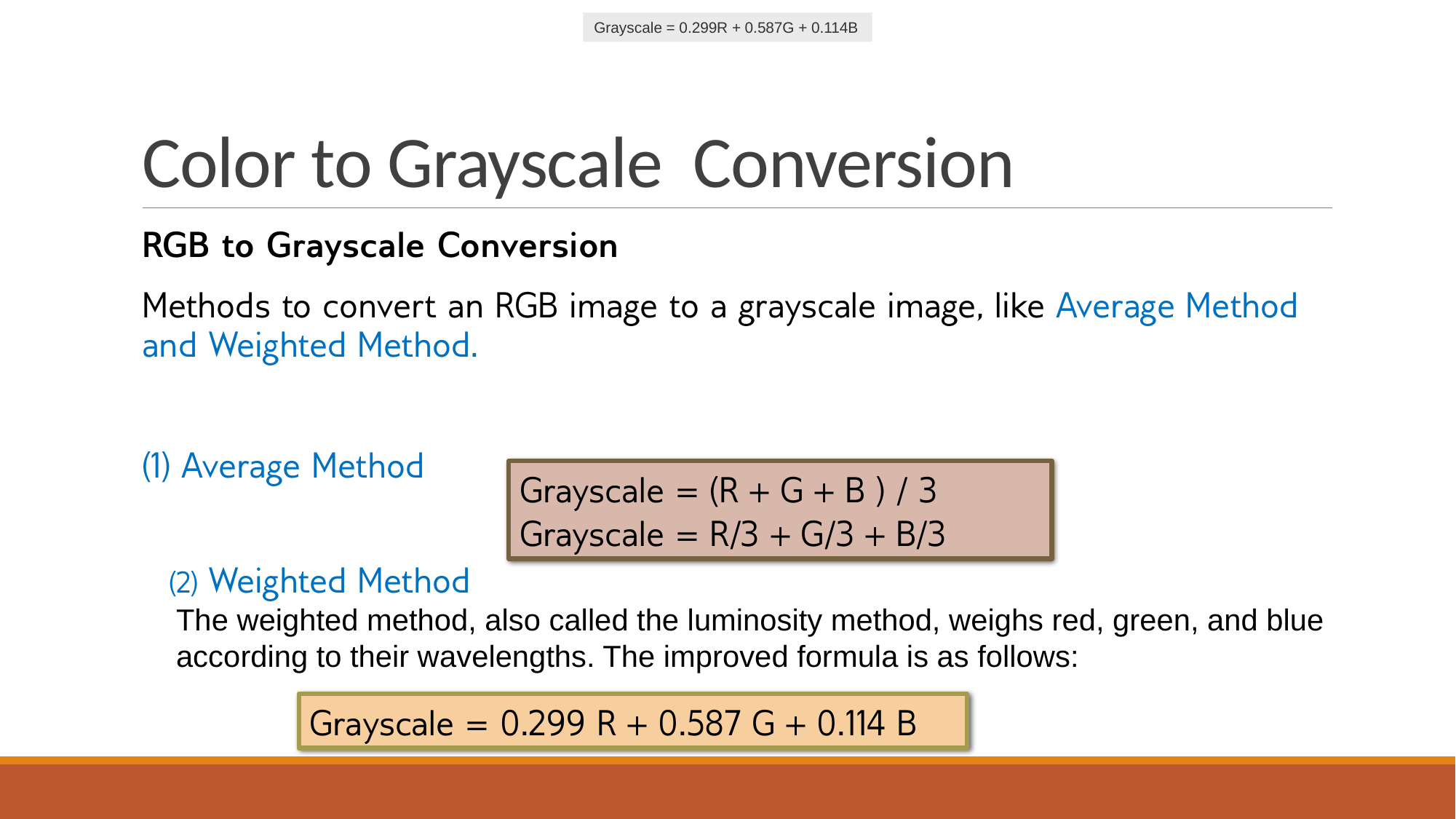

Grayscale = 0.299R + 0.587G + 0.114B
# Color to Grayscale  Conversion
RGB to Grayscale Conversion
Methods to convert an RGB image to a grayscale image, like Average Method and Weighted Method.

(1) Average Method

   (2) Weighted Method

Grayscale = (R + G + B ) / 3
Grayscale = R/3 + G/3 + B/3
The weighted method, also called the luminosity method, weighs red, green, and blue according to their wavelengths. The improved formula is as follows:
Grayscale = 0.299 R + 0.587 G + 0.114 B